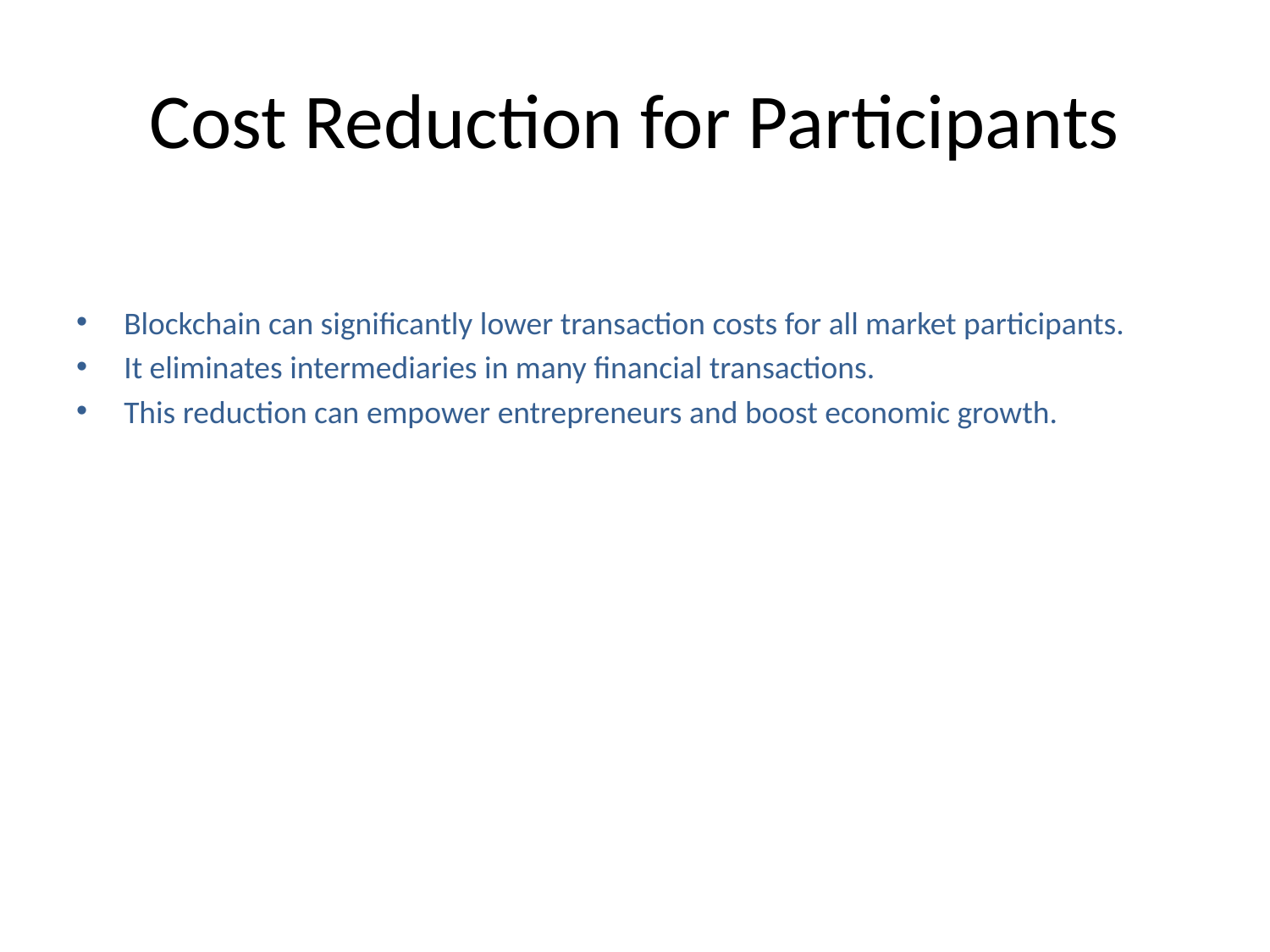

# Cost Reduction for Participants

Blockchain can significantly lower transaction costs for all market participants.
It eliminates intermediaries in many financial transactions.
This reduction can empower entrepreneurs and boost economic growth.